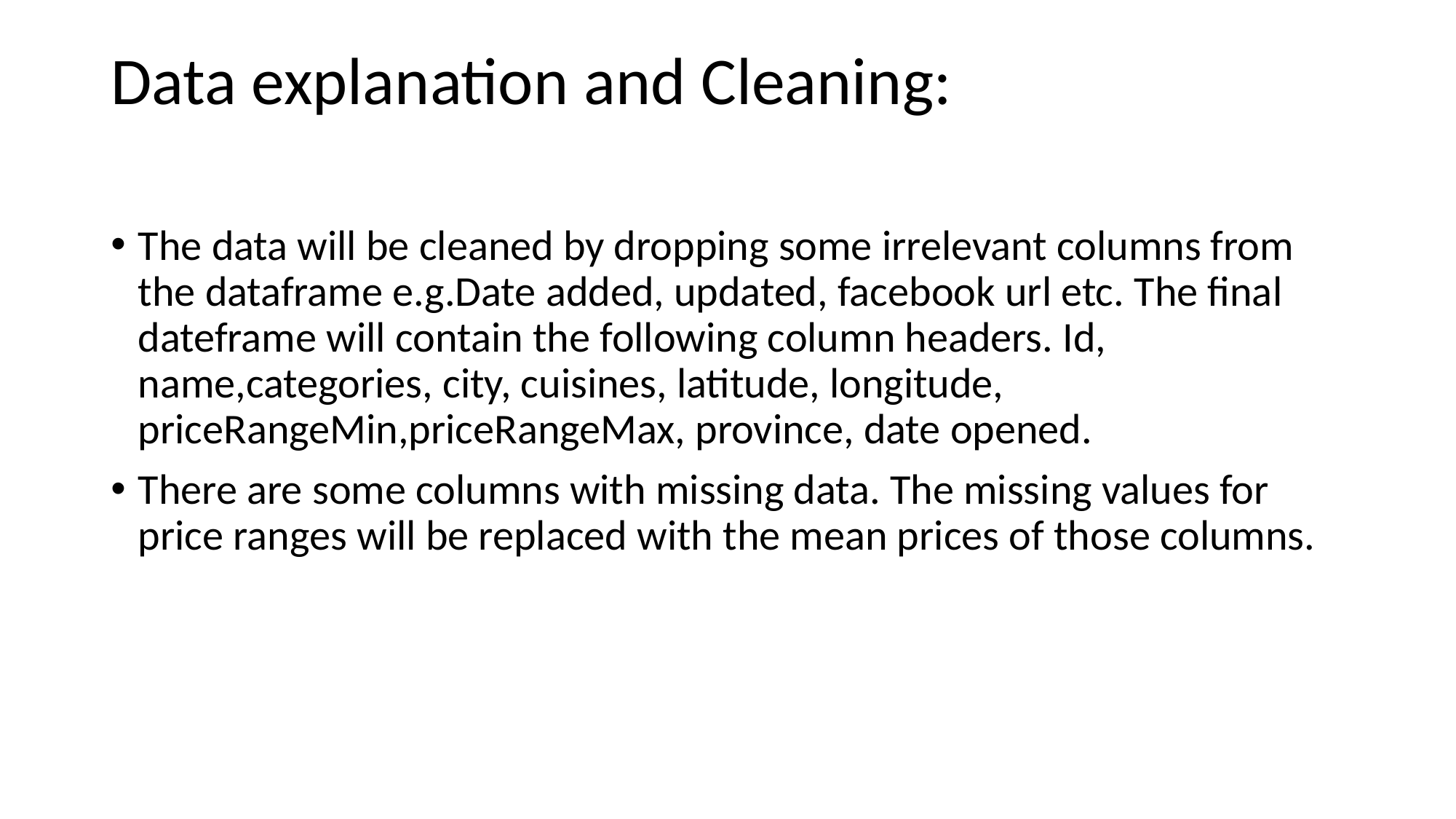

# Data explanation and Cleaning:
The data will be cleaned by dropping some irrelevant columns from the dataframe e.g.Date added, updated, facebook url etc. The final dateframe will contain the following column headers. Id, name,categories, city, cuisines, latitude, longitude, priceRangeMin,priceRangeMax, province, date opened.
There are some columns with missing data. The missing values for price ranges will be replaced with the mean prices of those columns.